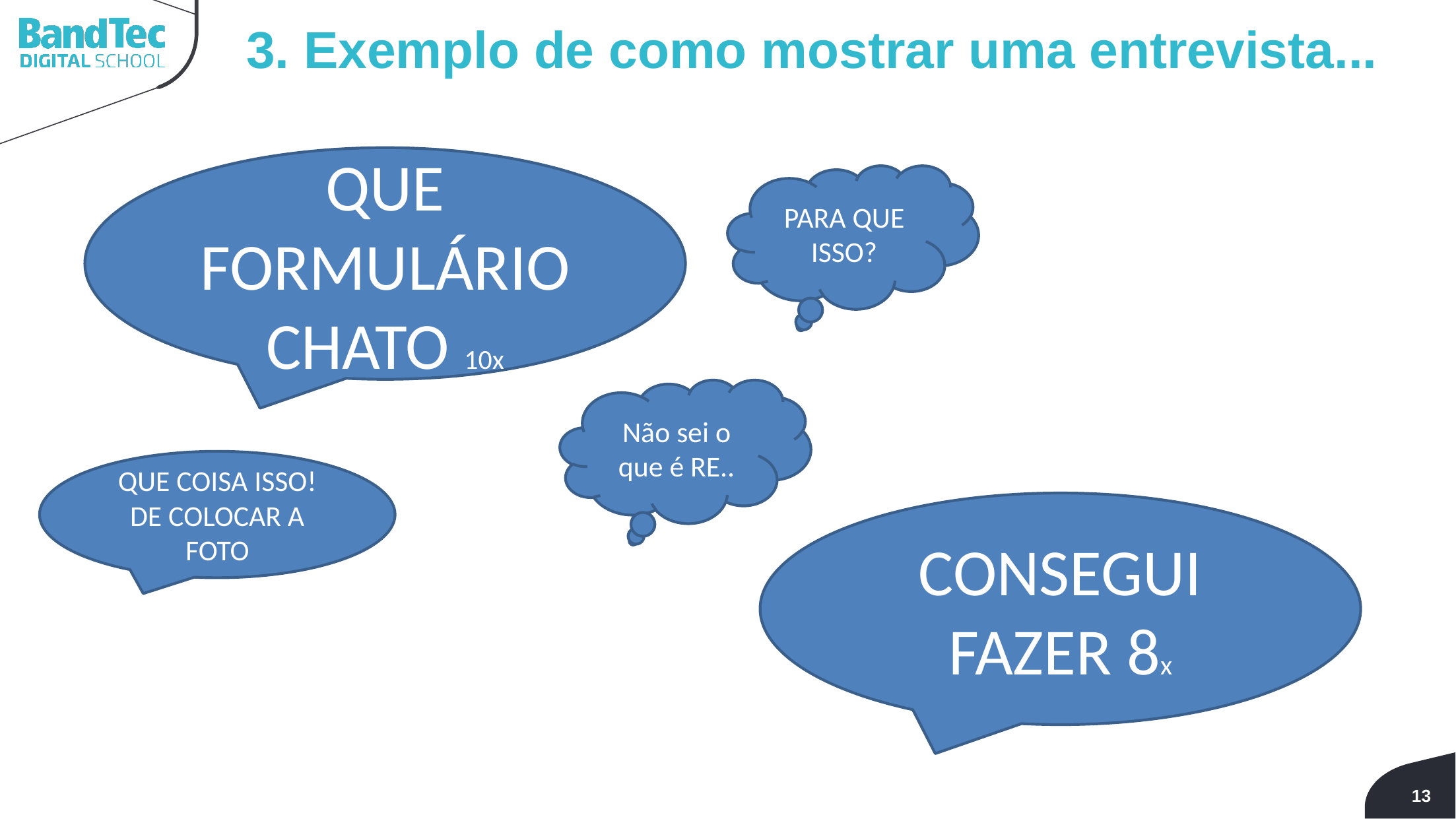

3. Exemplo de como mostrar uma entrevista...
QUE FORMULÁRIO CHATO 10x
PARA QUE ISSO?
Não sei o que é RE..
QUE COISA ISSO! DE COLOCAR A FOTO
CONSEGUI FAZER 8x
13